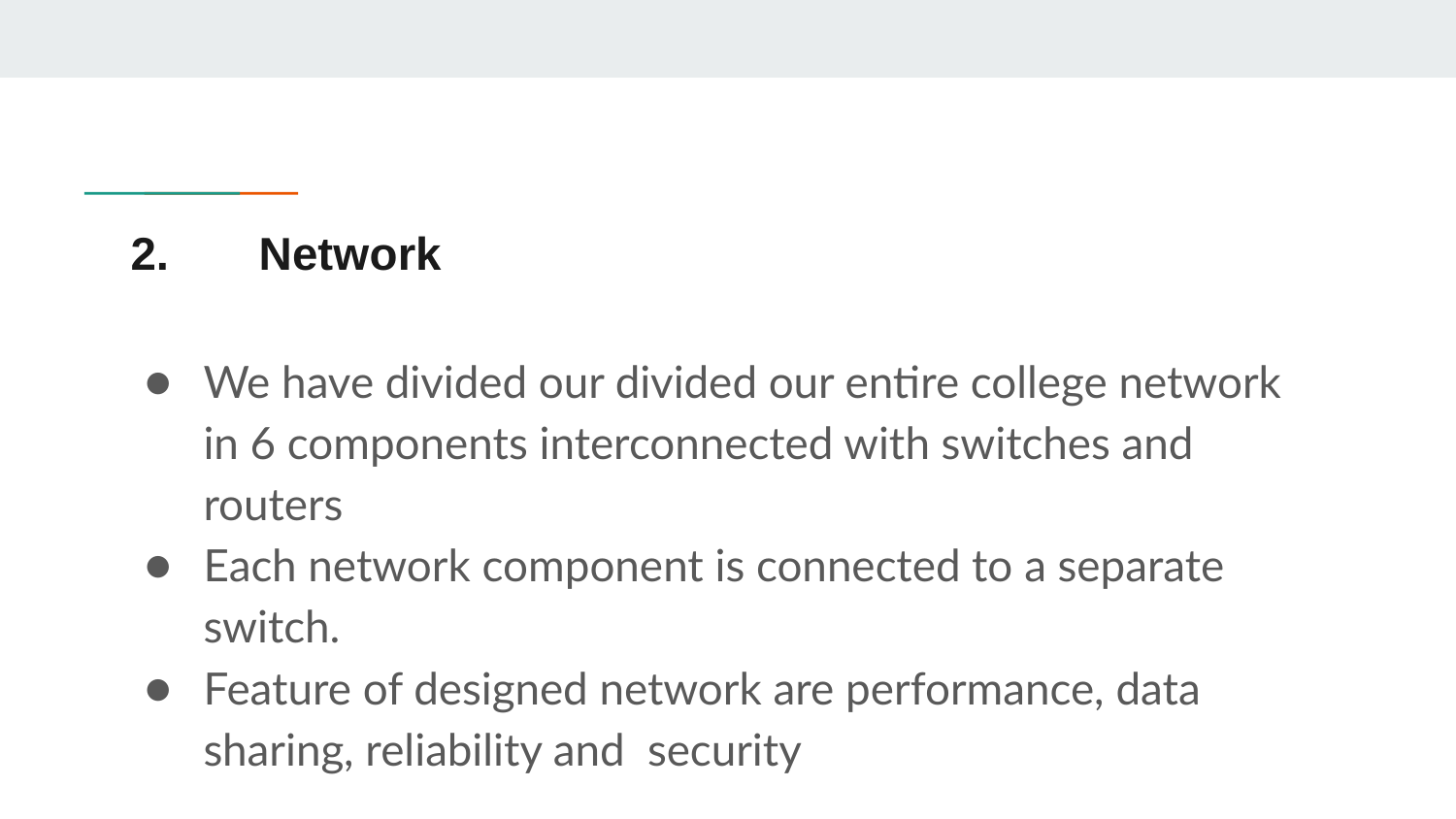

# 2.	Network
We have divided our divided our entire college network in 6 components interconnected with switches and routers
Each network component is connected to a separate switch.
Feature of designed network are performance, data sharing, reliability and  security